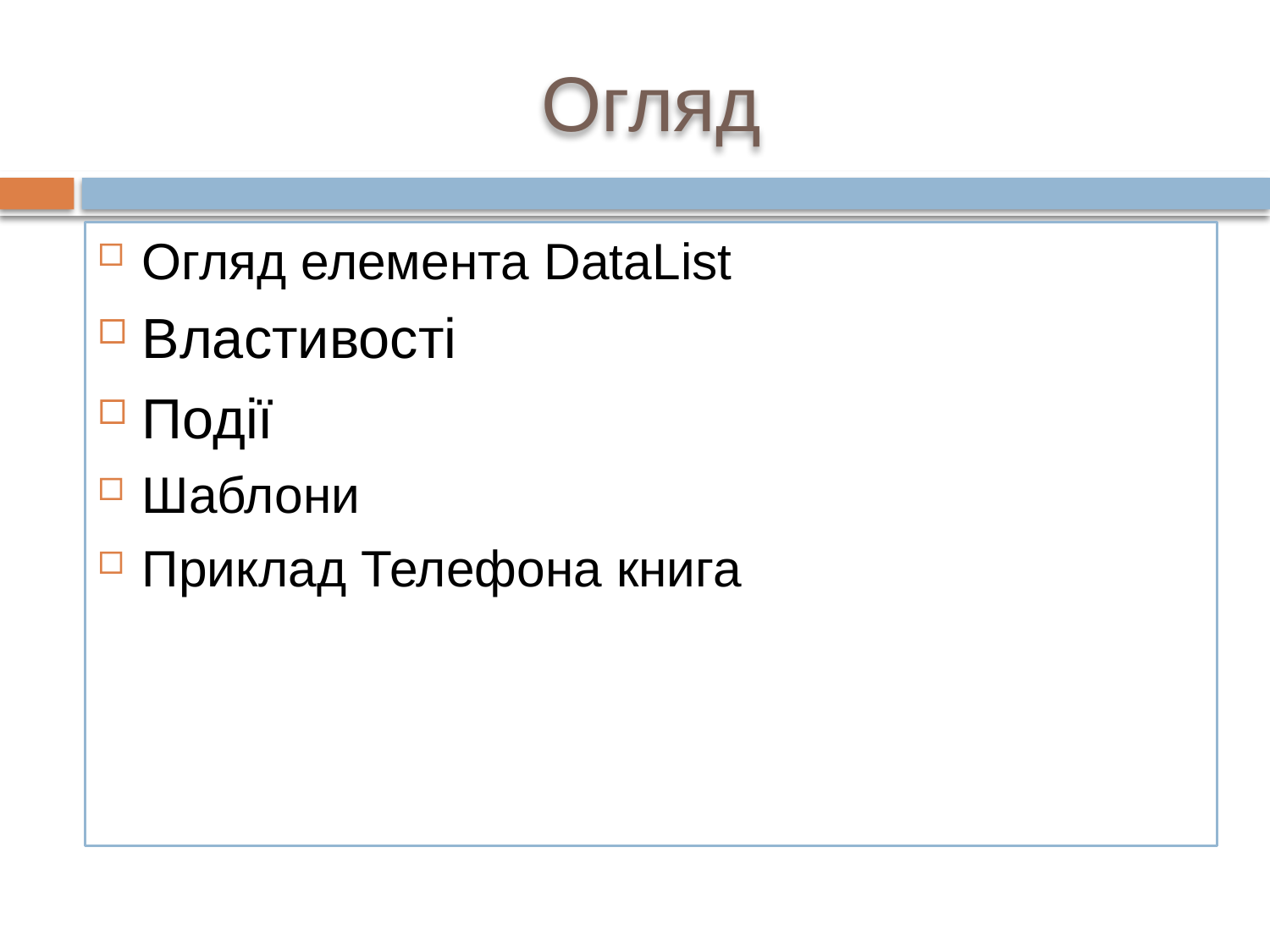

# Огляд
Огляд елемента DataList
Властивості
Події
Шаблони
Приклад Телефона книга